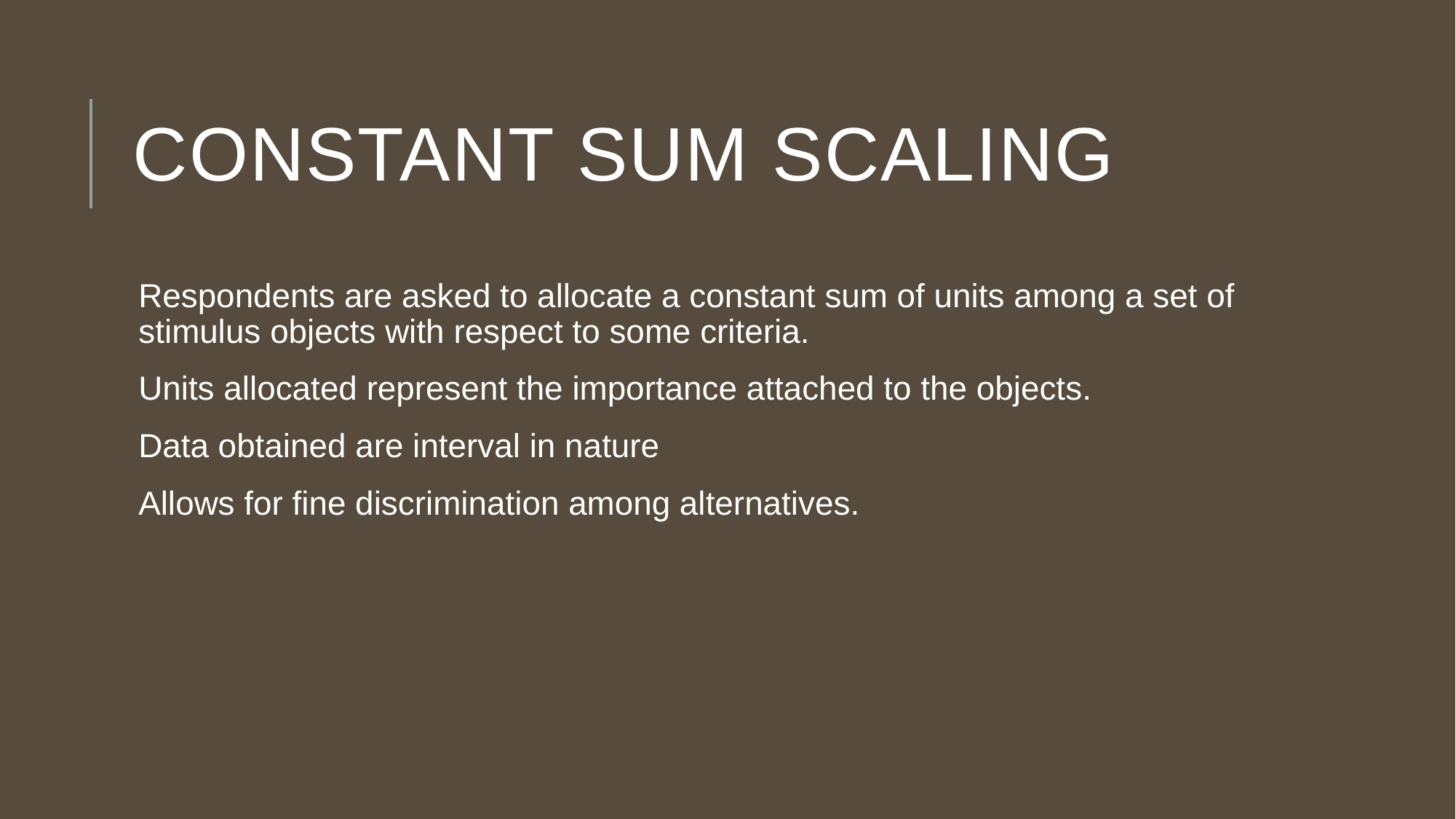

# Constant Sum Scaling
Respondents are asked to allocate a constant sum of units among a set of stimulus objects with respect to some criteria.
Units allocated represent the importance attached to the objects.
Data obtained are interval in nature
Allows for fine discrimination among alternatives.